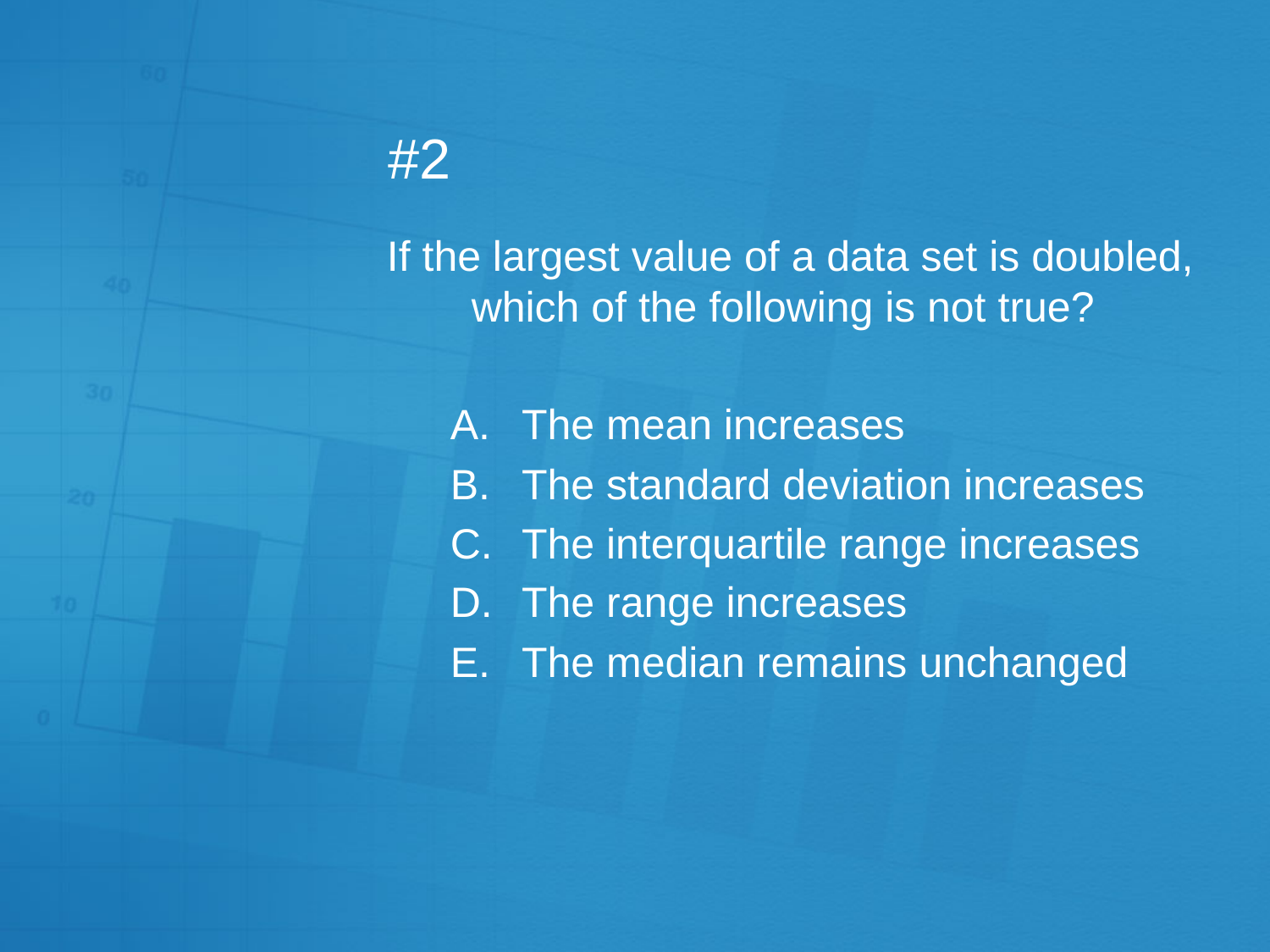

# #2
If the largest value of a data set is doubled, which of the following is not true?

The mean increases
The standard deviation increases
The interquartile range increases
The range increases
The median remains unchanged